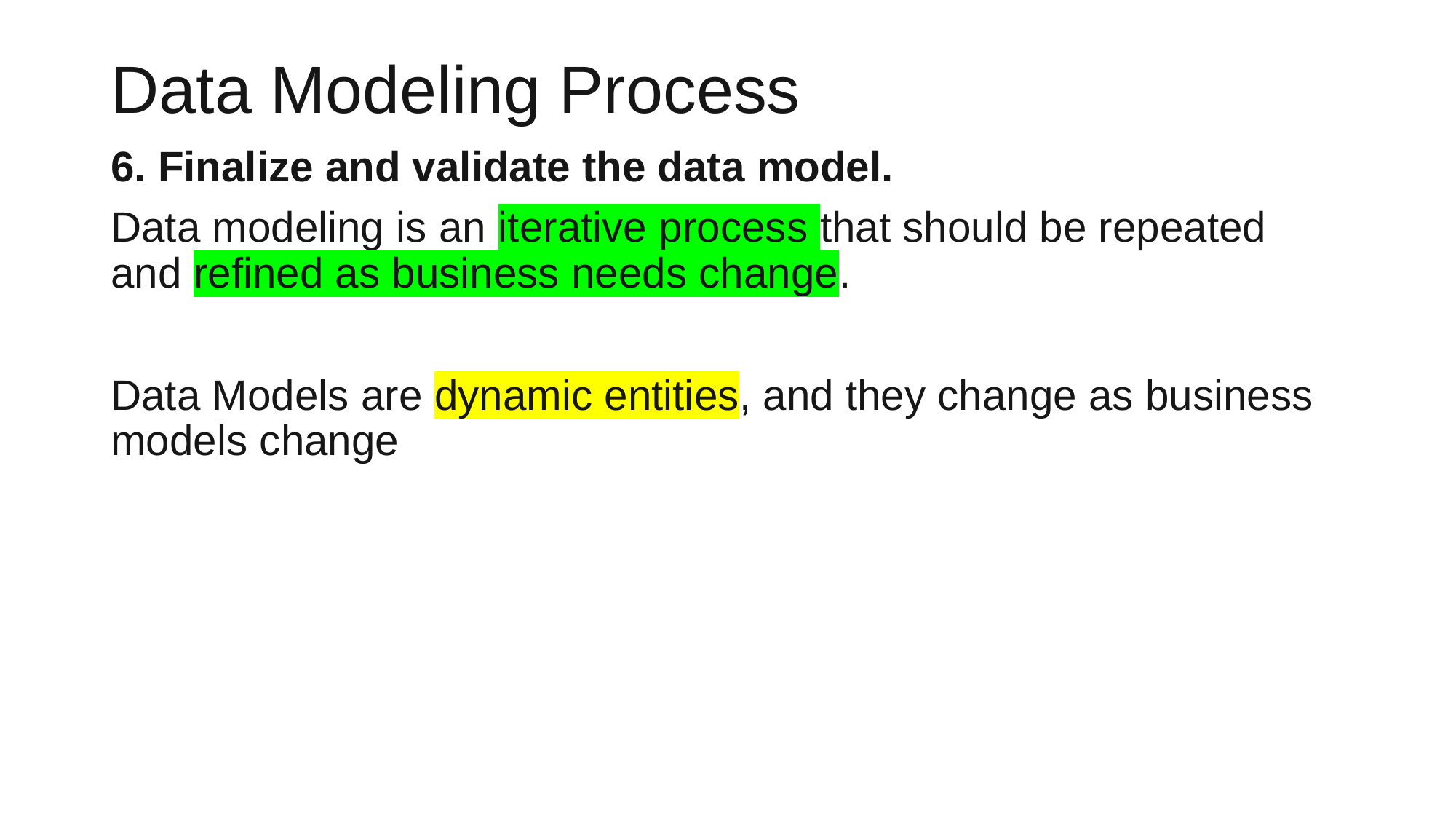

# Data Modeling Process
6. Finalize and validate the data model.
Data modeling is an iterative process that should be repeated and refined as business needs change.

Data Models are dynamic entities, and they change as business models change